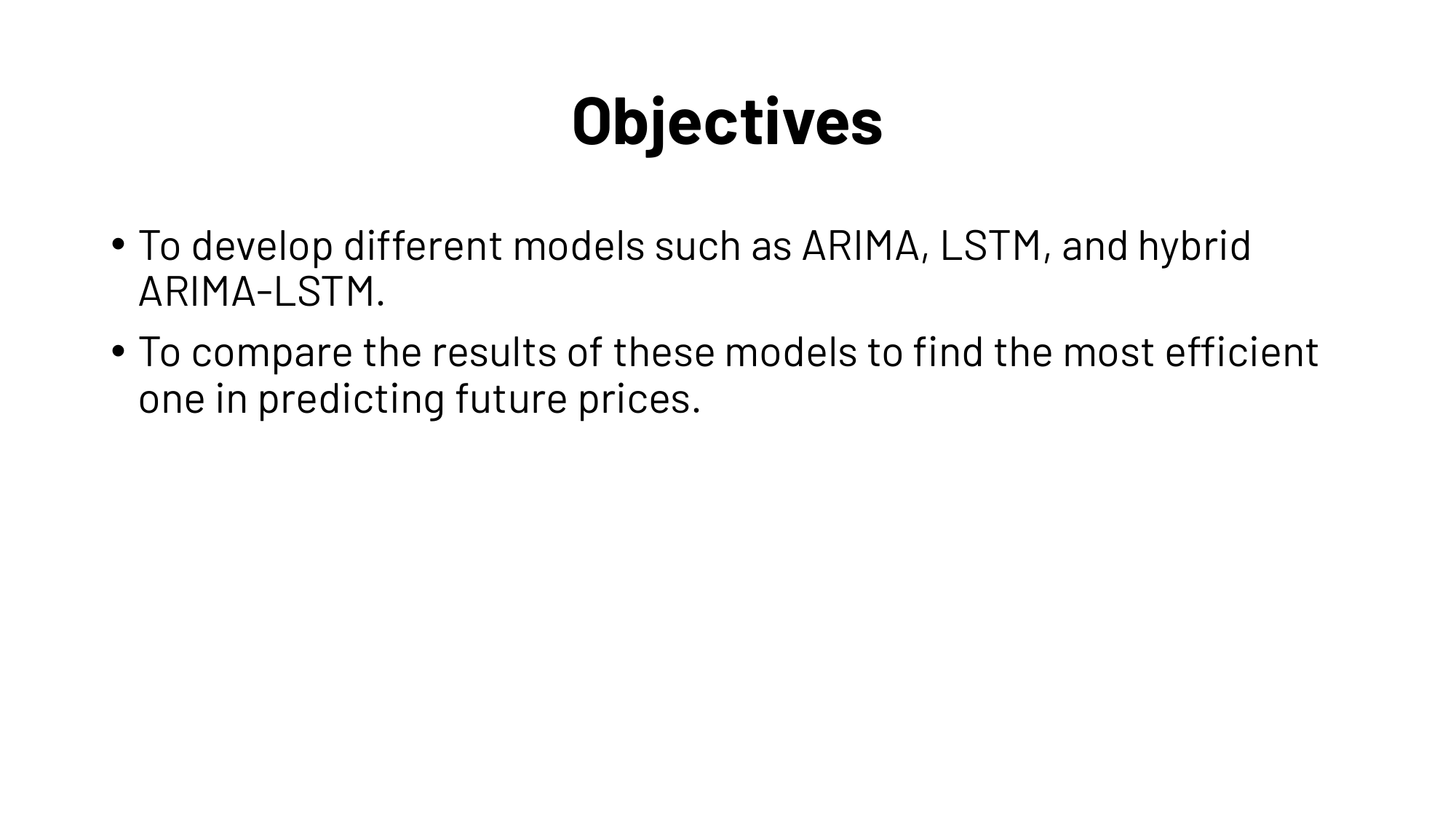

# Objectives
To develop different models such as ARIMA, LSTM, and hybrid ARIMA-LSTM.
To compare the results of these models to find the most efficient one in predicting future prices.